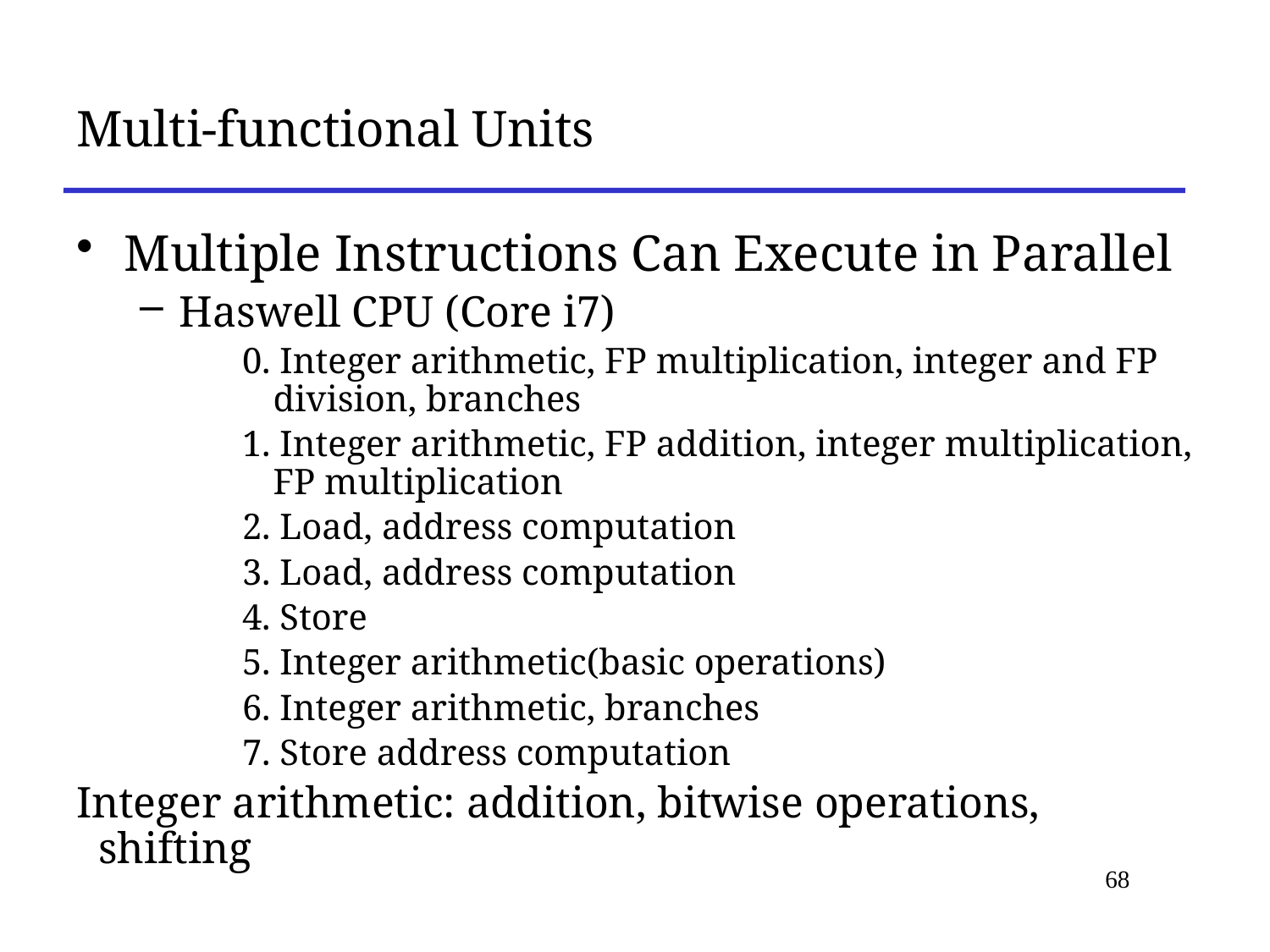

# Multi-functional Units
Multiple Instructions Can Execute in Parallel
Haswell CPU (Core i7)
0. Integer arithmetic, FP multiplication, integer and FP division, branches
1. Integer arithmetic, FP addition, integer multiplication, FP multiplication
2. Load, address computation
3. Load, address computation
4. Store
5. Integer arithmetic(basic operations)
6. Integer arithmetic, branches
7. Store address computation
Integer arithmetic: addition, bitwise operations, shifting

68